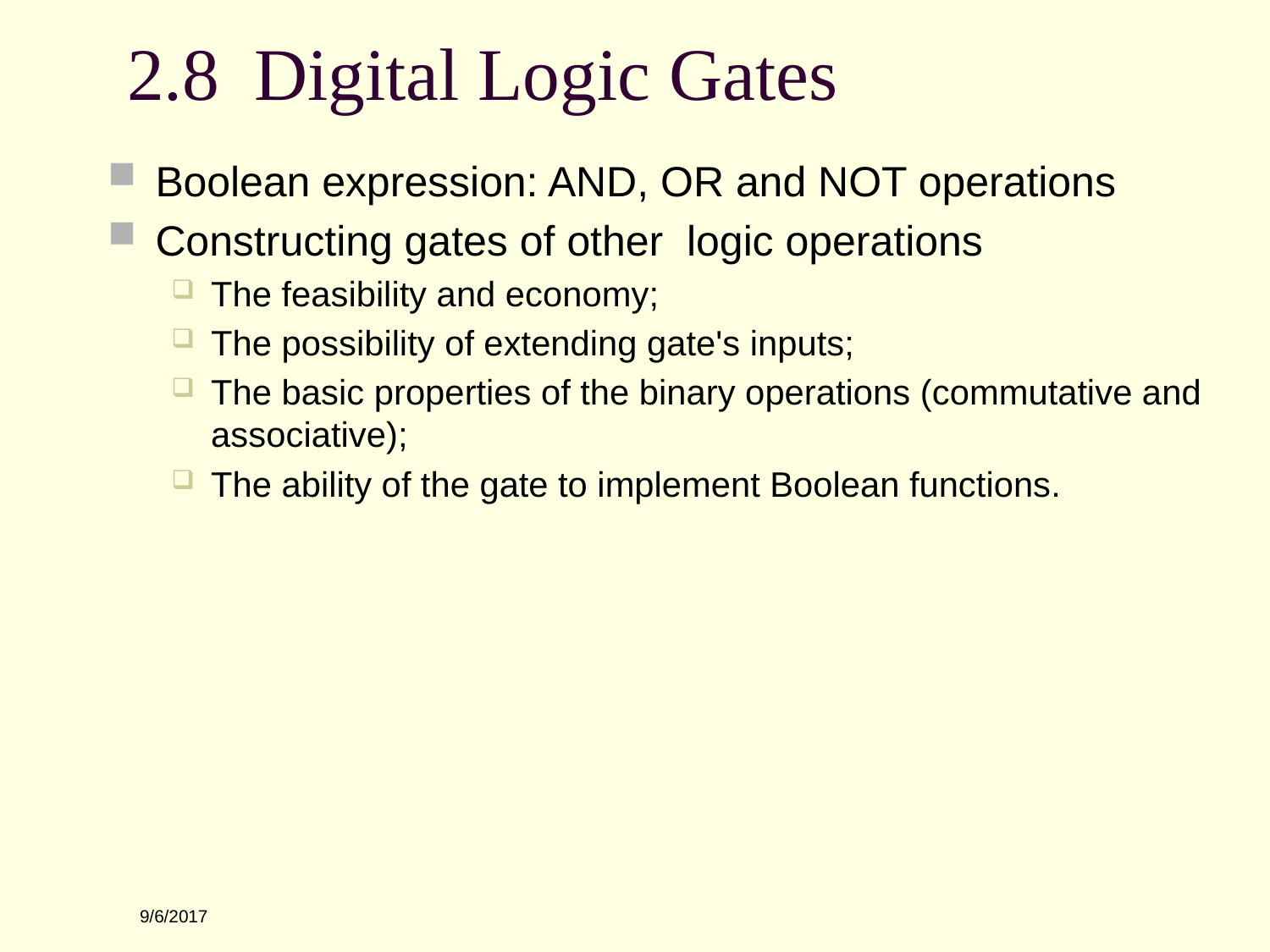

2.8	Digital Logic Gates
Boolean expression: AND, OR and NOT operations
Constructing gates of other  logic operations
The feasibility and economy;
The possibility of extending gate's inputs;
The basic properties of the binary operations (commutative and associative);
The ability of the gate to implement Boolean functions.
9/6/2017
40